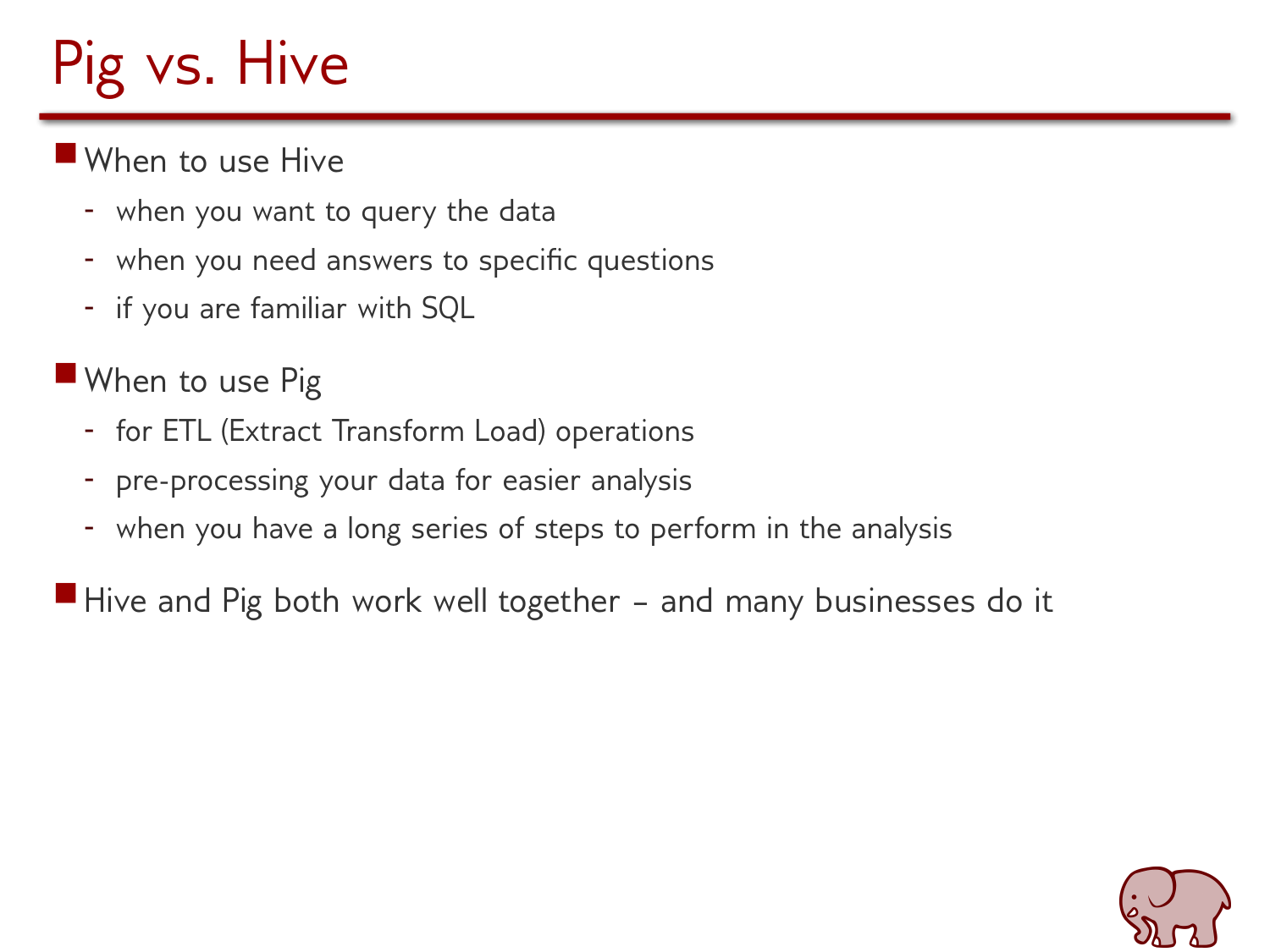

# Pig vs. Hive
When to use Hive
when you want to query the data
when you need answers to specific questions
if you are familiar with SQL
When to use Pig
for ETL (Extract Transform Load) operations
pre-processing your data for easier analysis
when you have a long series of steps to perform in the analysis
Hive and Pig both work well together – and many businesses do it